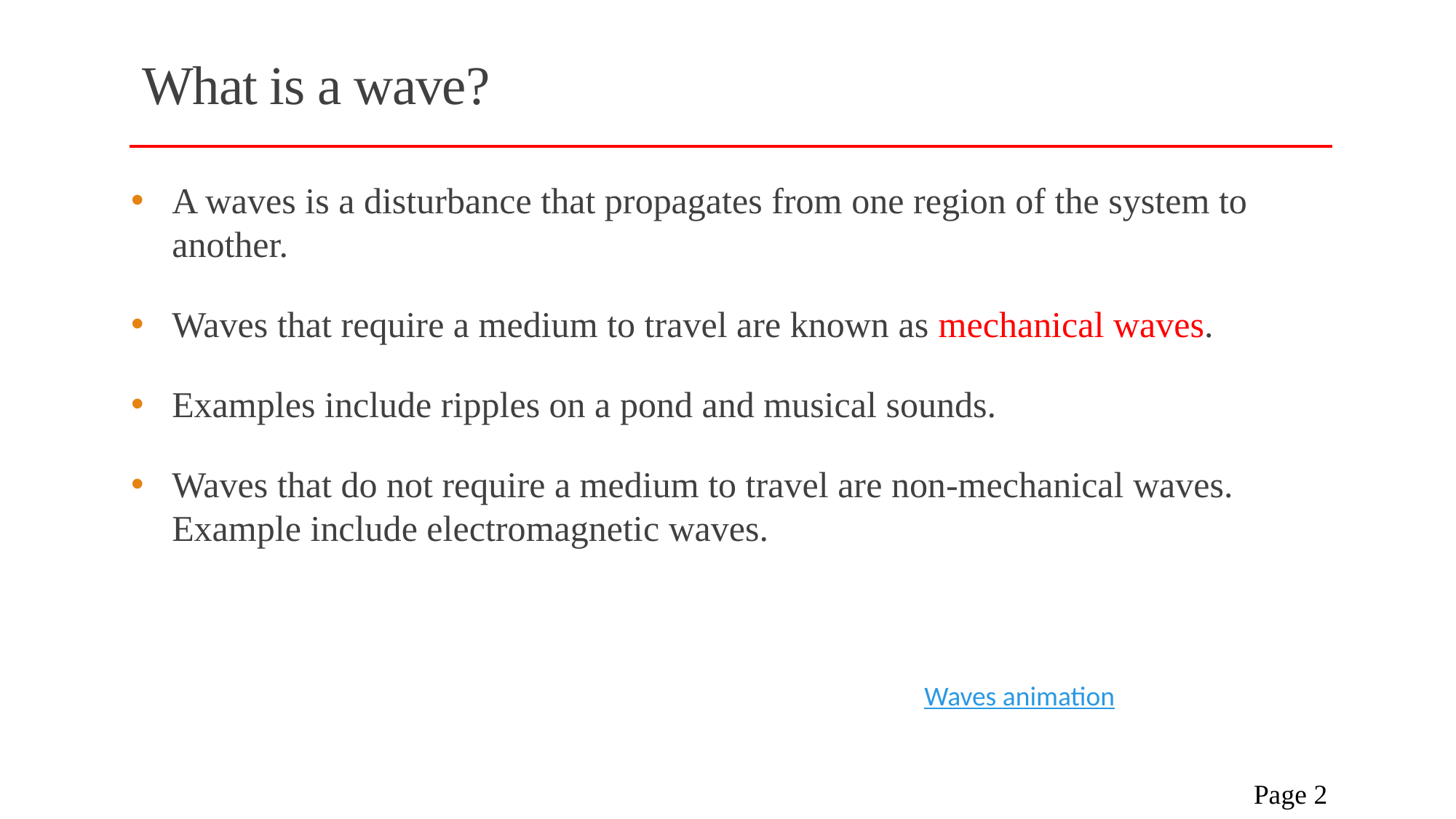

# What is a wave?
A waves is a disturbance that propagates from one region of the system to another.
Waves that require a medium to travel are known as mechanical waves.
Examples include ripples on a pond and musical sounds.
Waves that do not require a medium to travel are non-mechanical waves.  Example include electromagnetic waves.
Waves animation

 Page 2